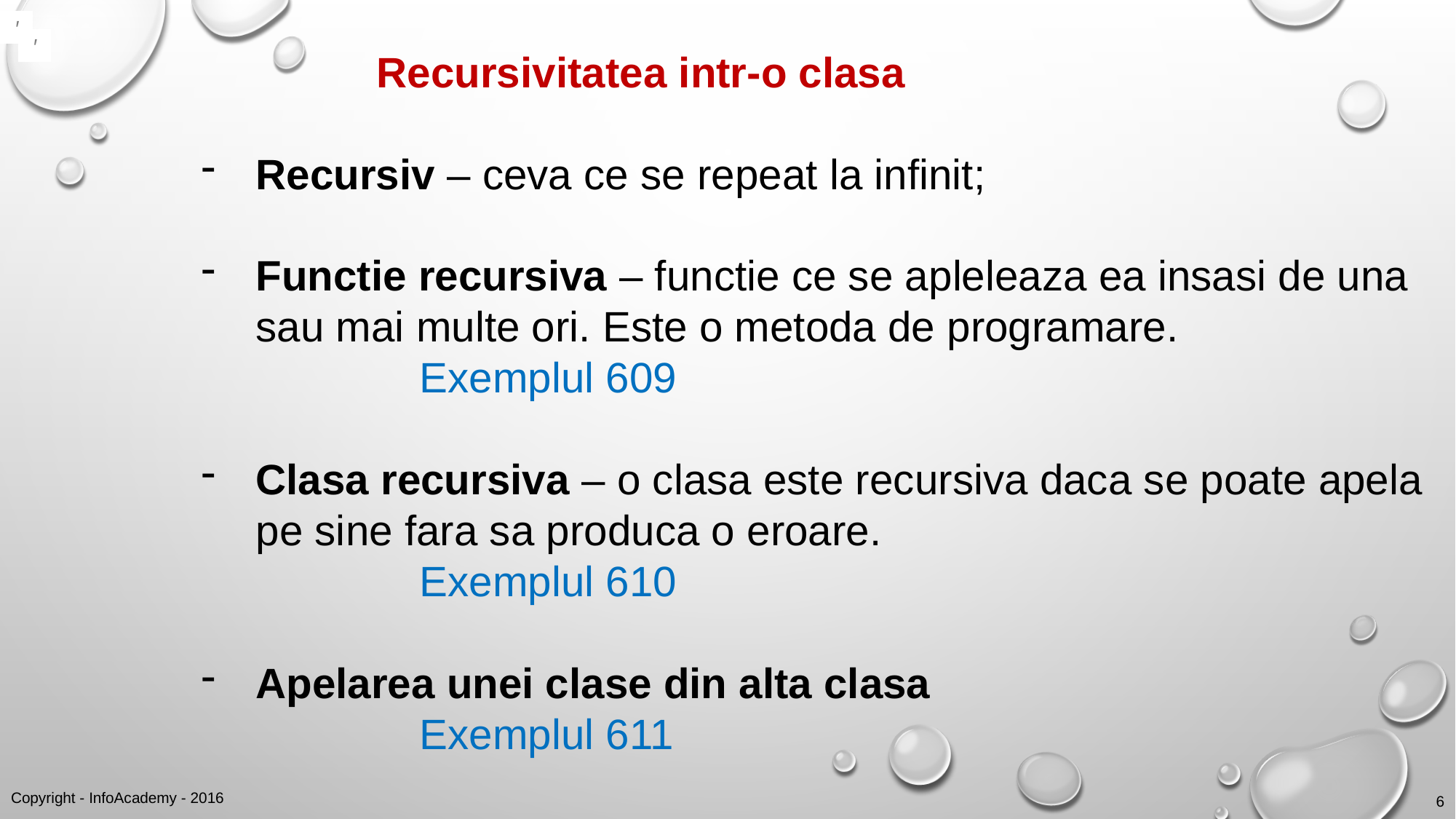

'
'
		 Recursivitatea intr-o clasa

Recursiv – ceva ce se repeat la infinit;

Functie recursiva – functie ce se apleleaza ea insasi de una sau mai multe ori. Este o metoda de programare.
	Exemplul 609

Clasa recursiva – o clasa este recursiva daca se poate apela pe sine fara sa produca o eroare.
	Exemplul 610

Apelarea unei clase din alta clasa
		Exemplul 611
Copyright - InfoAcademy - 2016
6